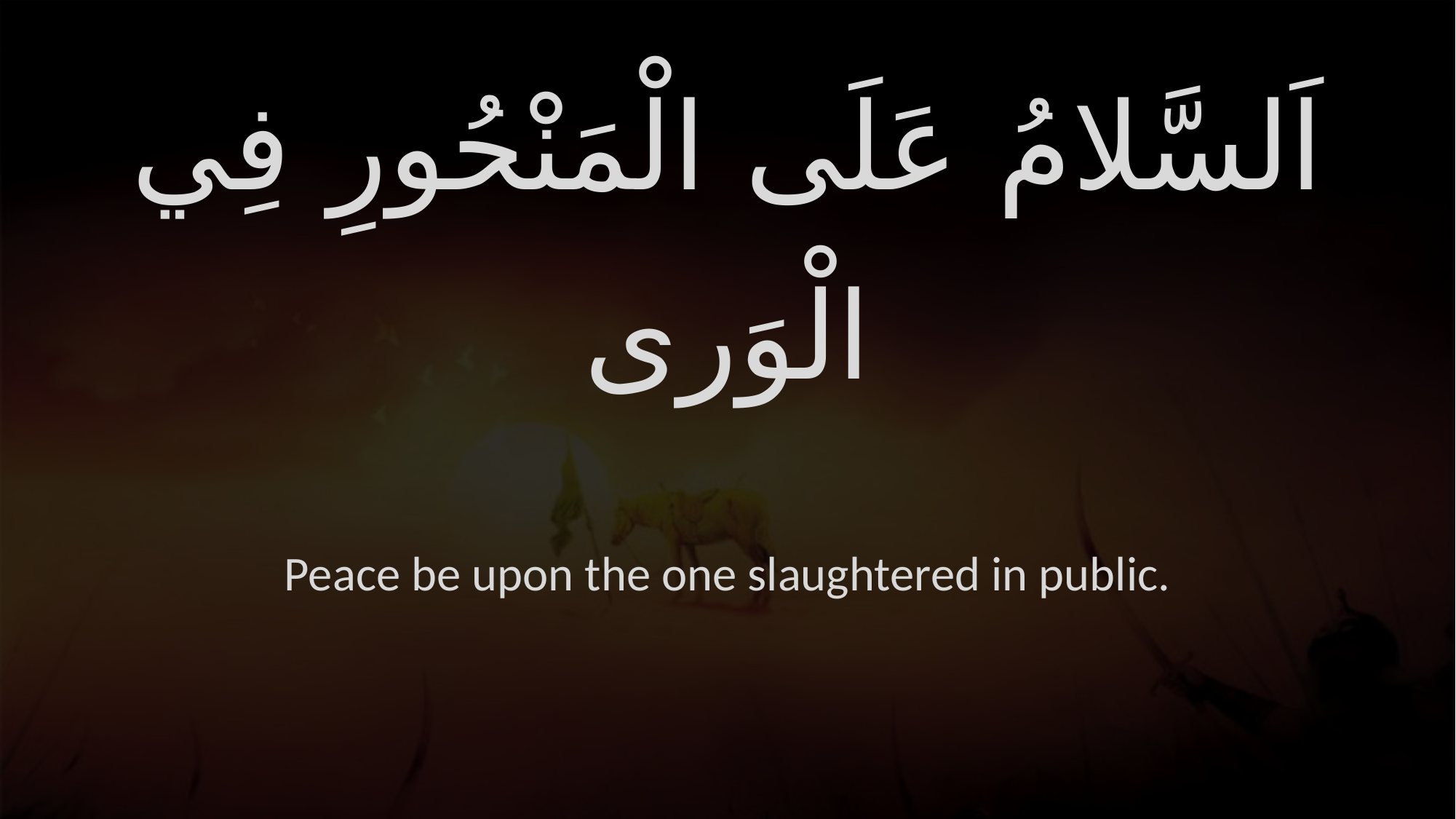

# اَلسَّلامُ عَلَى الْمَنْحُورِ فِي الْوَرى
Peace be upon the one slaughtered in public.